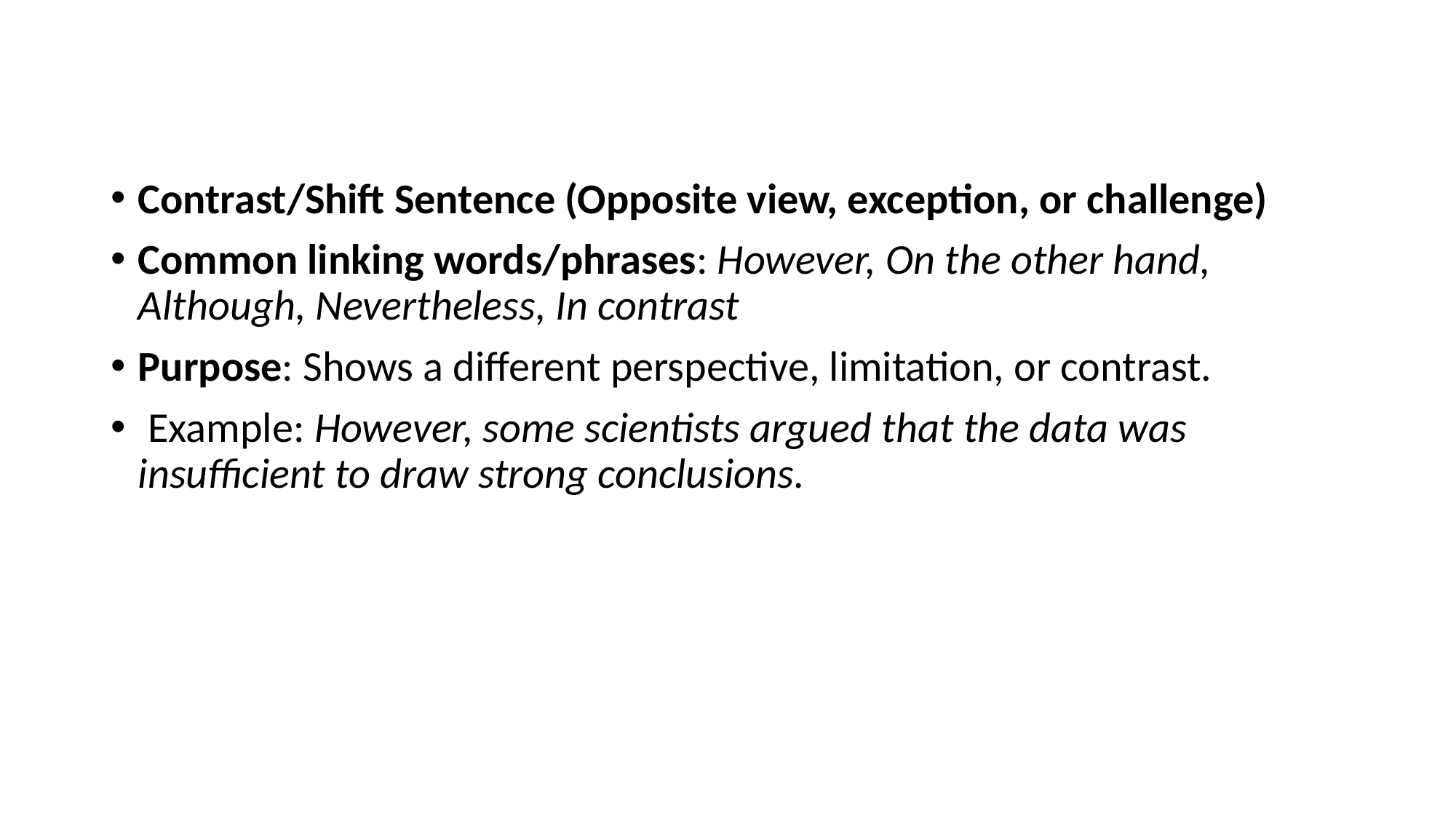

Contrast/Shift Sentence (Opposite view, exception, or challenge)
Common linking words/phrases: However, On the other hand, Although, Nevertheless, In contrast
Purpose: Shows a different perspective, limitation, or contrast.
 Example: However, some scientists argued that the data was insufficient to draw strong conclusions.